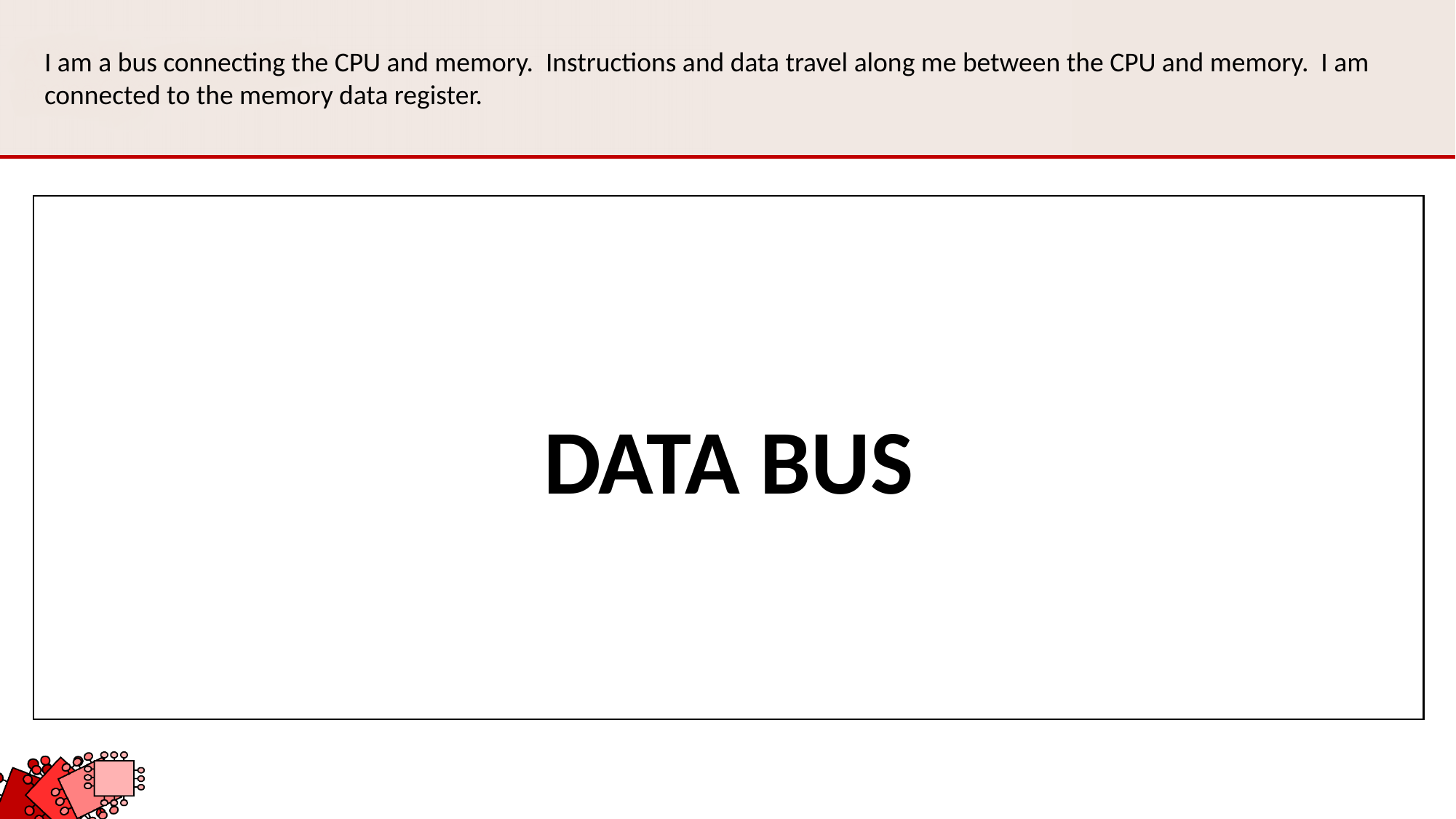

I am a bus connecting the CPU and memory.  Instructions and data travel along me between the CPU and memory.  I am connected to the memory data register.
DATA BUS